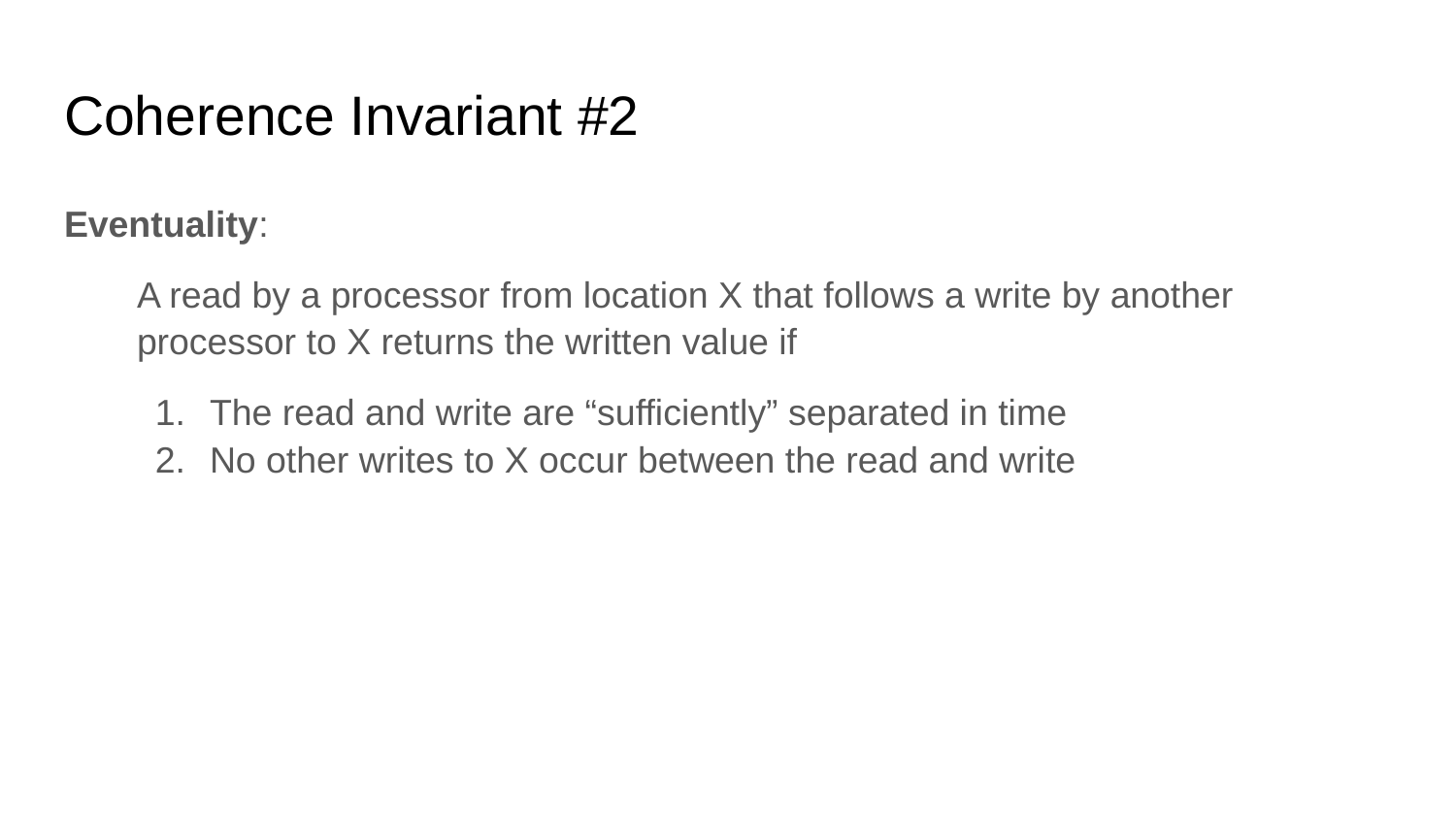

# Coherence Invariant #2
Eventuality:
A read by a processor from location X that follows a write by another processor to X returns the written value if
The read and write are “sufficiently” separated in time
No other writes to X occur between the read and write